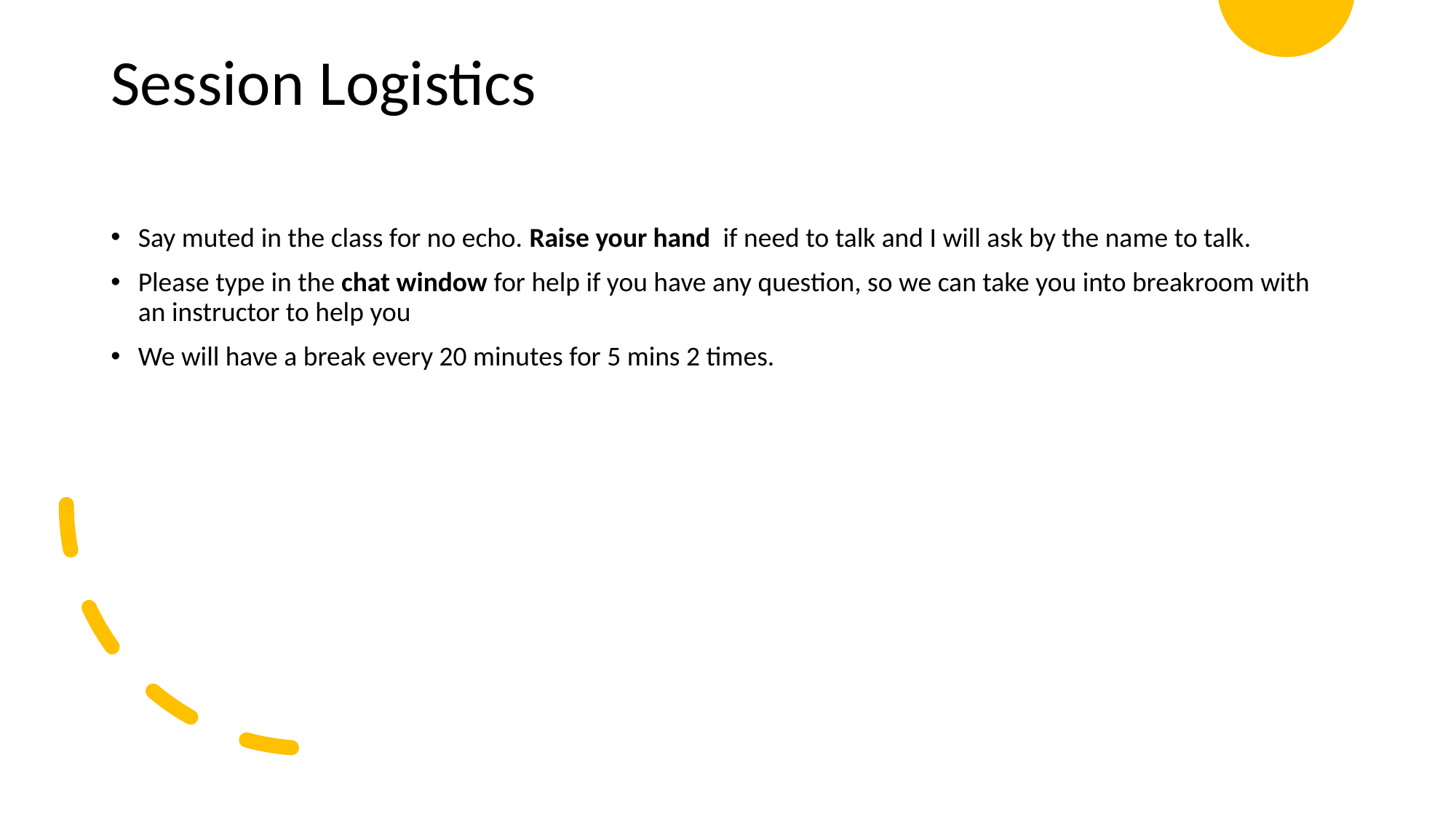

# Session Logistics
Say muted in the class for no echo. Raise your hand  if need to talk and I will ask by the name to talk.
Please type in the chat window for help if you have any question, so we can take you into breakroom with an instructor to help you
We will have a break every 20 minutes for 5 mins 2 times.